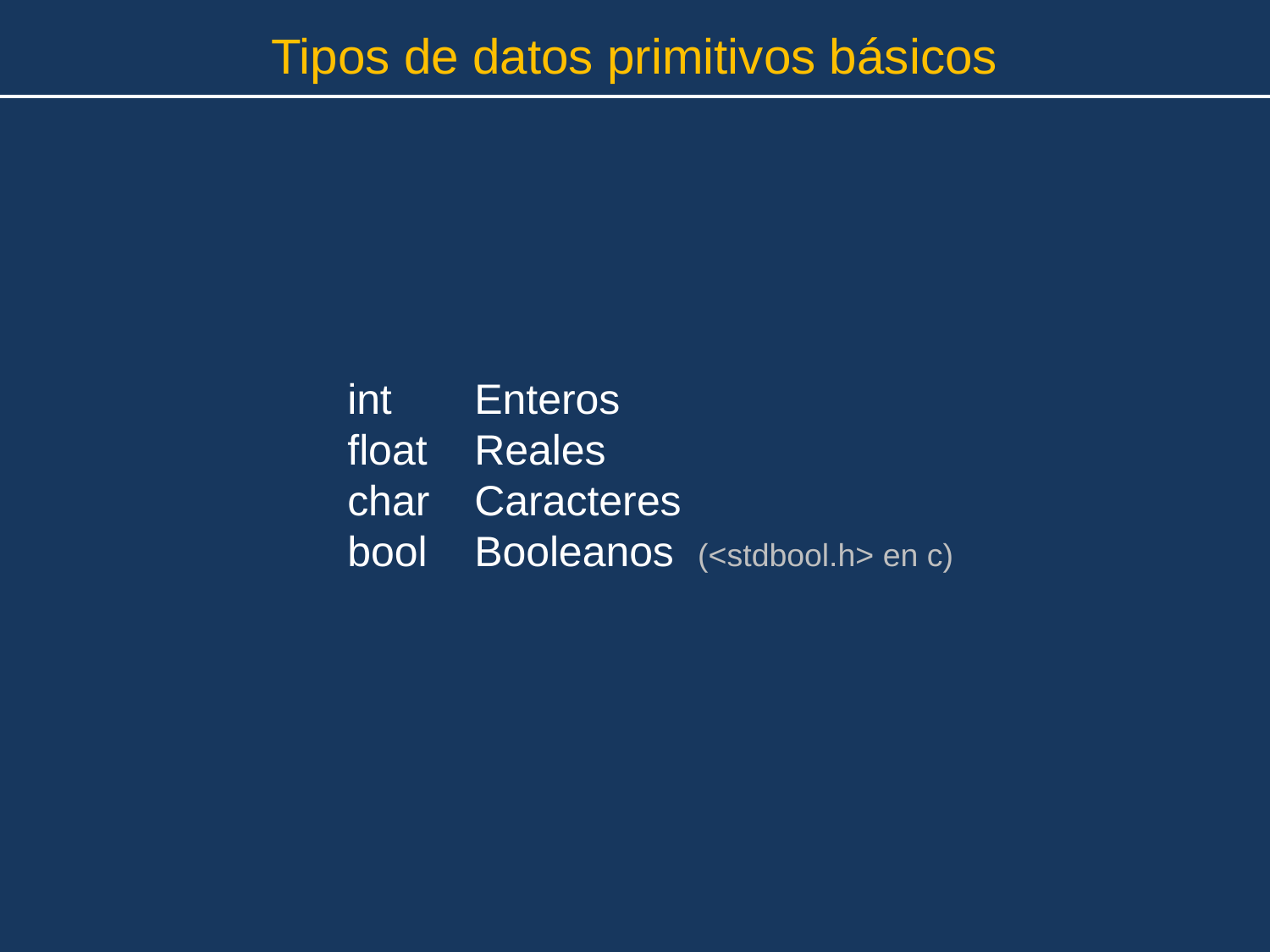

Tipos de datos primitivos básicos
int 	Enteros
float	Reales
char 	Caracteres
bool	Booleanos  (<stdbool.h> en c)